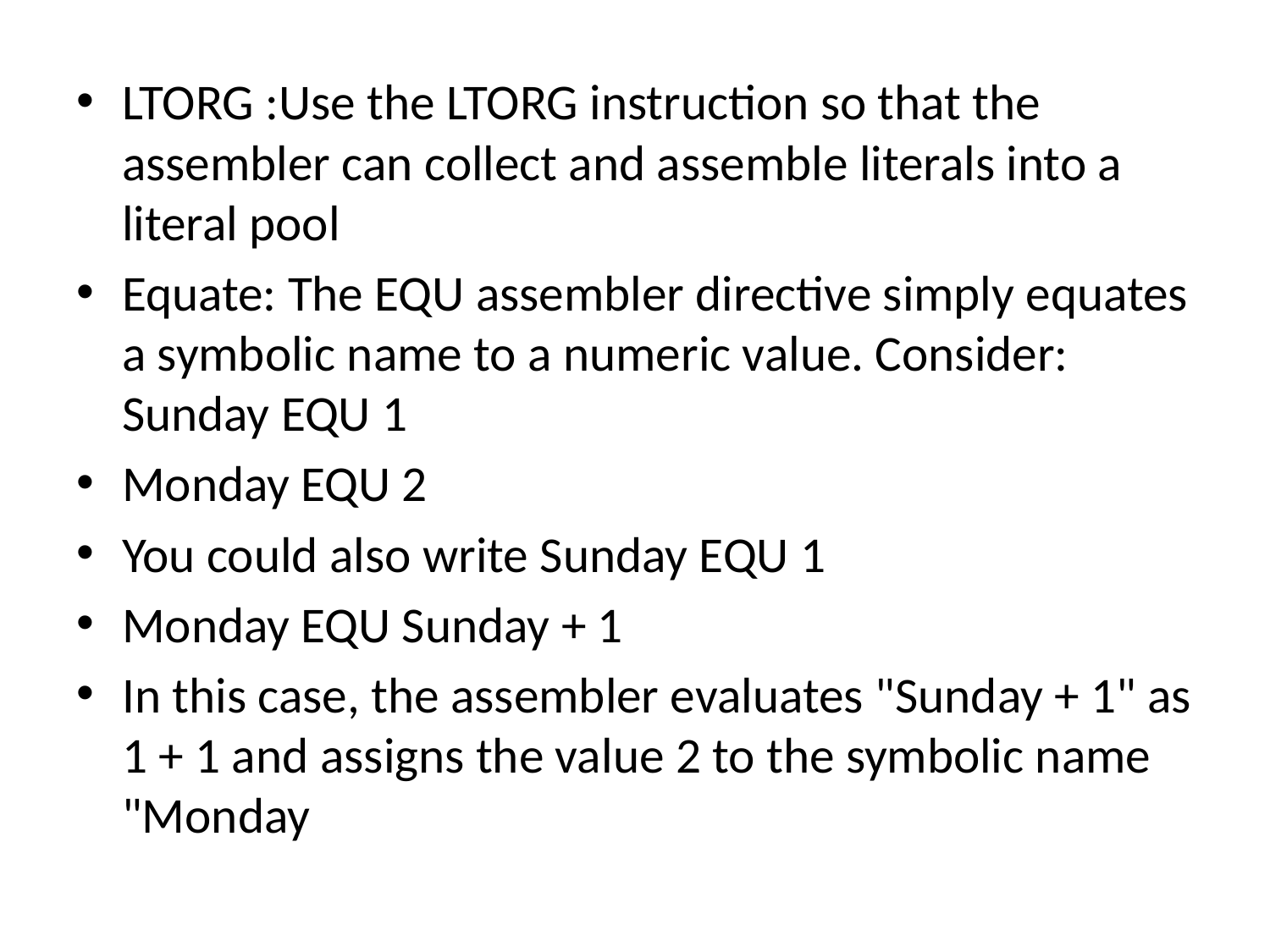

LTORG :Use the LTORG instruction so that the assembler can collect and assemble literals into a literal pool
Equate: The EQU assembler directive simply equates a symbolic name to a numeric value. Consider: Sunday EQU 1
Monday EQU 2
You could also write Sunday EQU 1
Monday EQU Sunday + 1
In this case, the assembler evaluates "Sunday + 1" as 1 + 1 and assigns the value 2 to the symbolic name "Monday